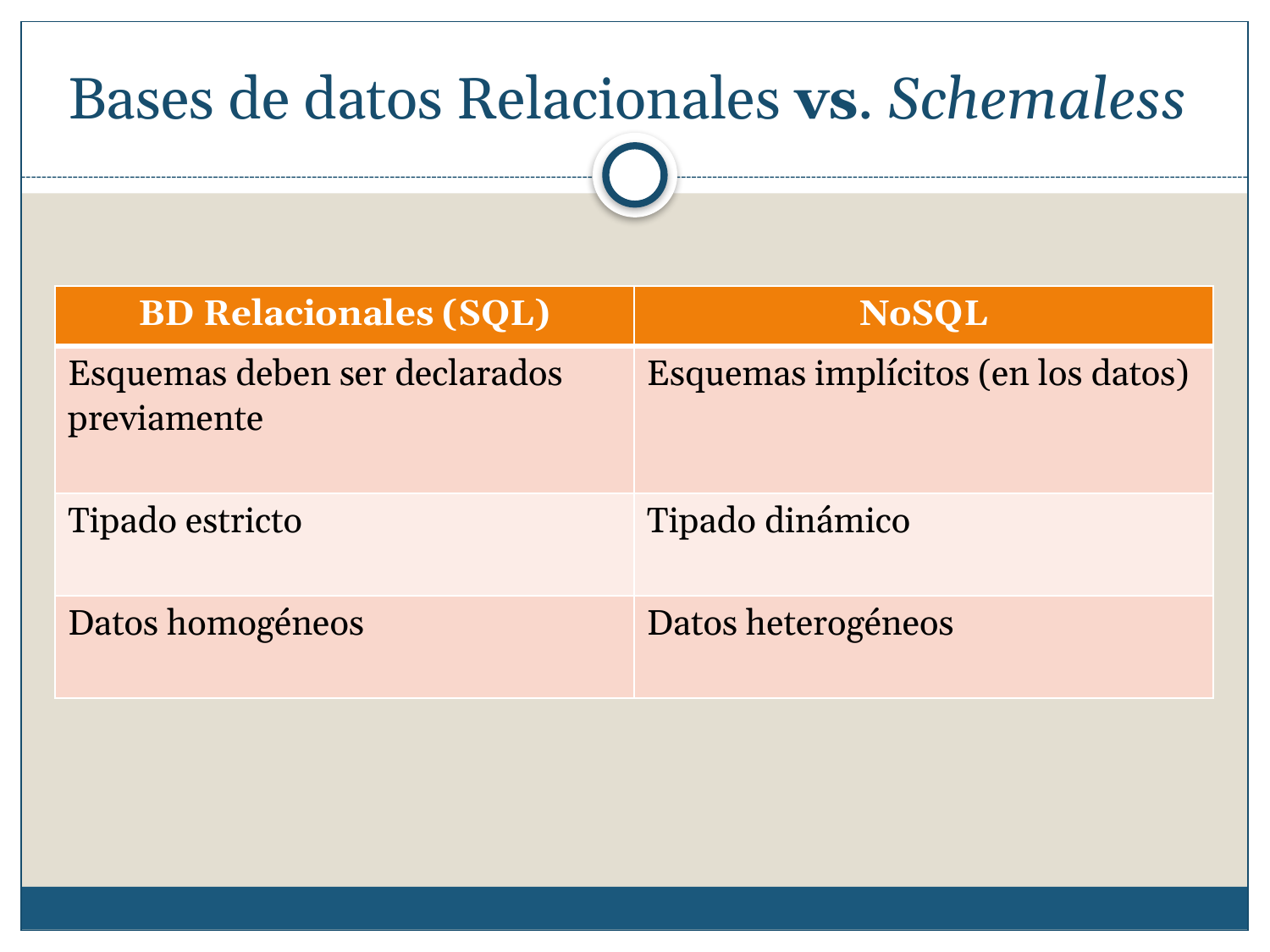

# Bases de datos Relacionales vs. Schemaless
| BD Relacionales (SQL) | NoSQL |
| --- | --- |
| Esquemas deben ser declarados previamente | Esquemas implícitos (en los datos) |
| Tipado estricto | Tipado dinámico |
| Datos homogéneos | Datos heterogéneos |